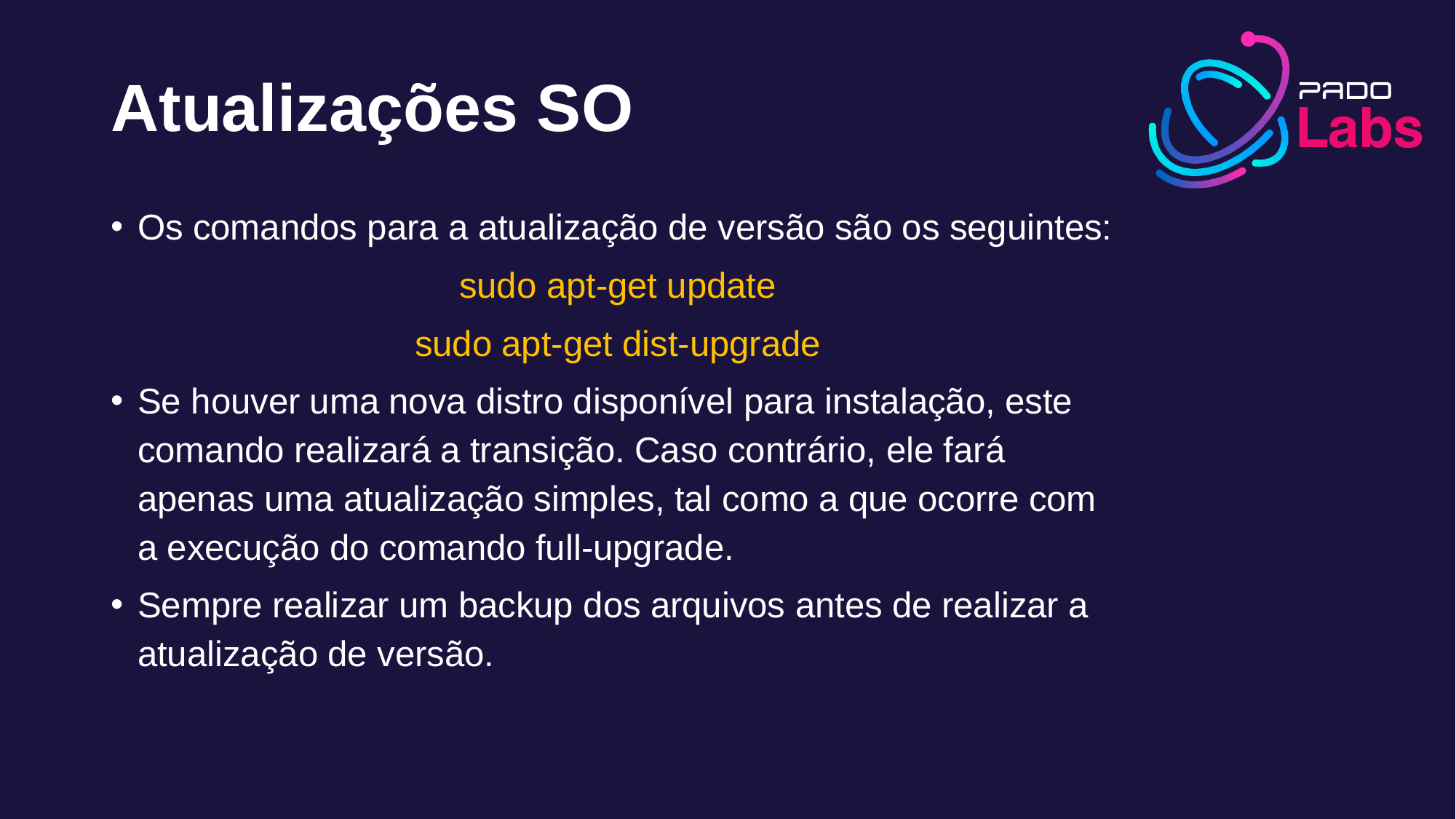

# Atualizações SO
Os comandos para a atualização de versão são os seguintes:
sudo apt-get update
sudo apt-get dist-upgrade
Se houver uma nova distro disponível para instalação, este comando realizará a transição. Caso contrário, ele fará apenas uma atualização simples, tal como a que ocorre com a execução do comando full-upgrade.
Sempre realizar um backup dos arquivos antes de realizar a atualização de versão.